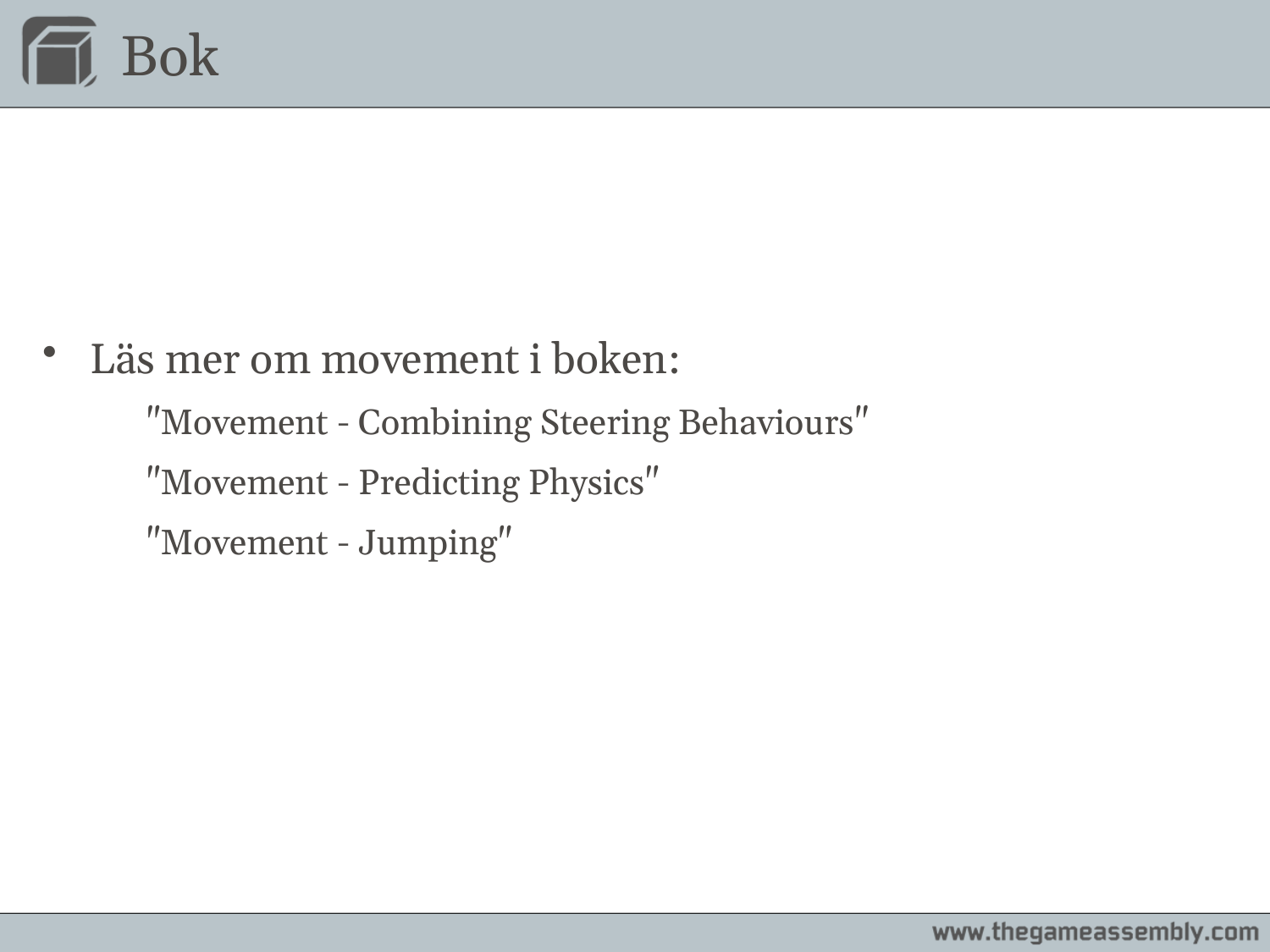

# Bok

Läs mer om movement i boken:
	"Movement - Combining Steering Behaviours"
	"Movement - Predicting Physics"
	"Movement - Jumping"